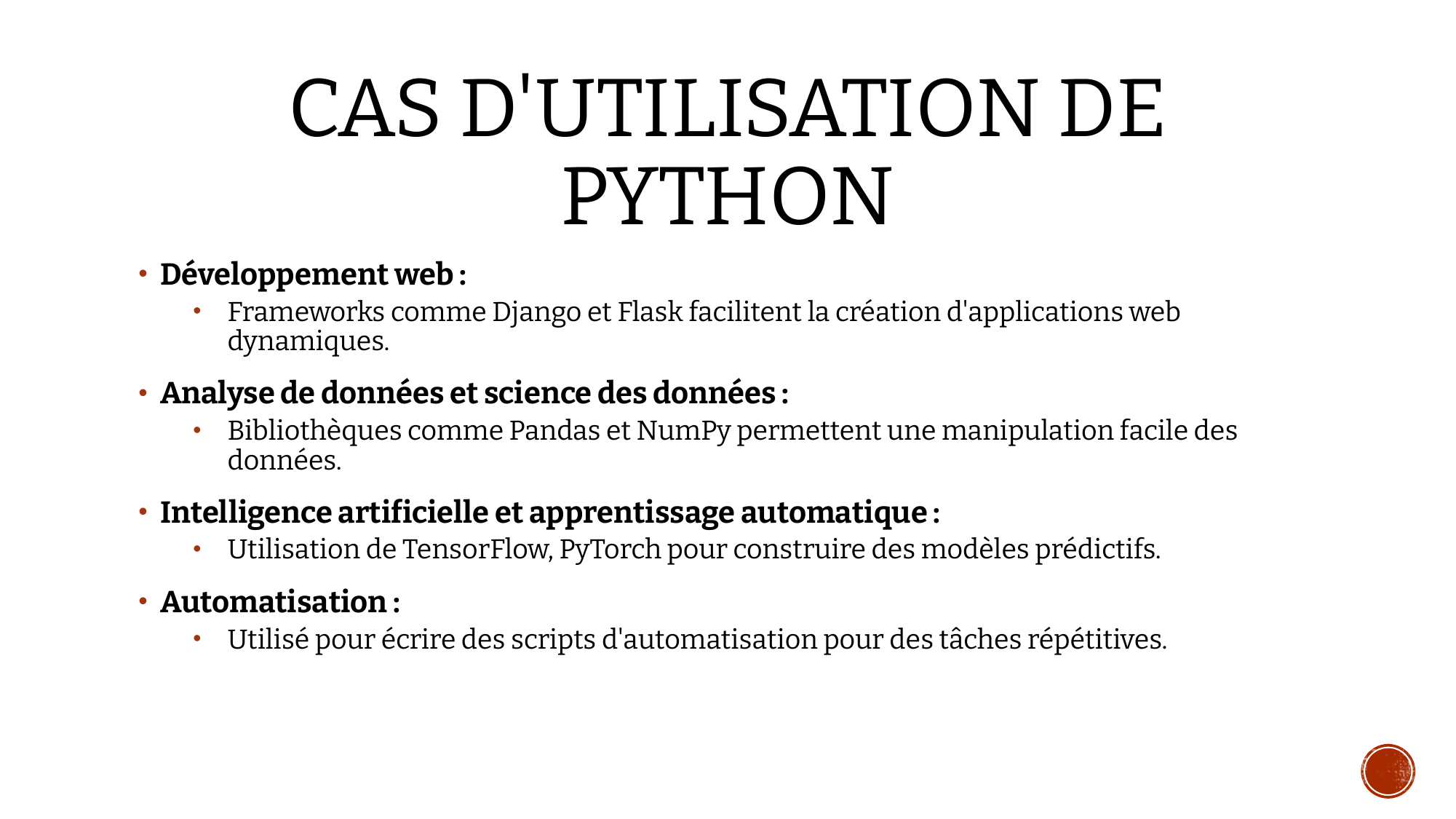

# Cas d'utilisation de Python
Développement web :
Frameworks comme Django et Flask facilitent la création d'applications web dynamiques.
Analyse de données et science des données :
Bibliothèques comme Pandas et NumPy permettent une manipulation facile des données.
Intelligence artificielle et apprentissage automatique :
Utilisation de TensorFlow, PyTorch pour construire des modèles prédictifs.
Automatisation :
Utilisé pour écrire des scripts d'automatisation pour des tâches répétitives.